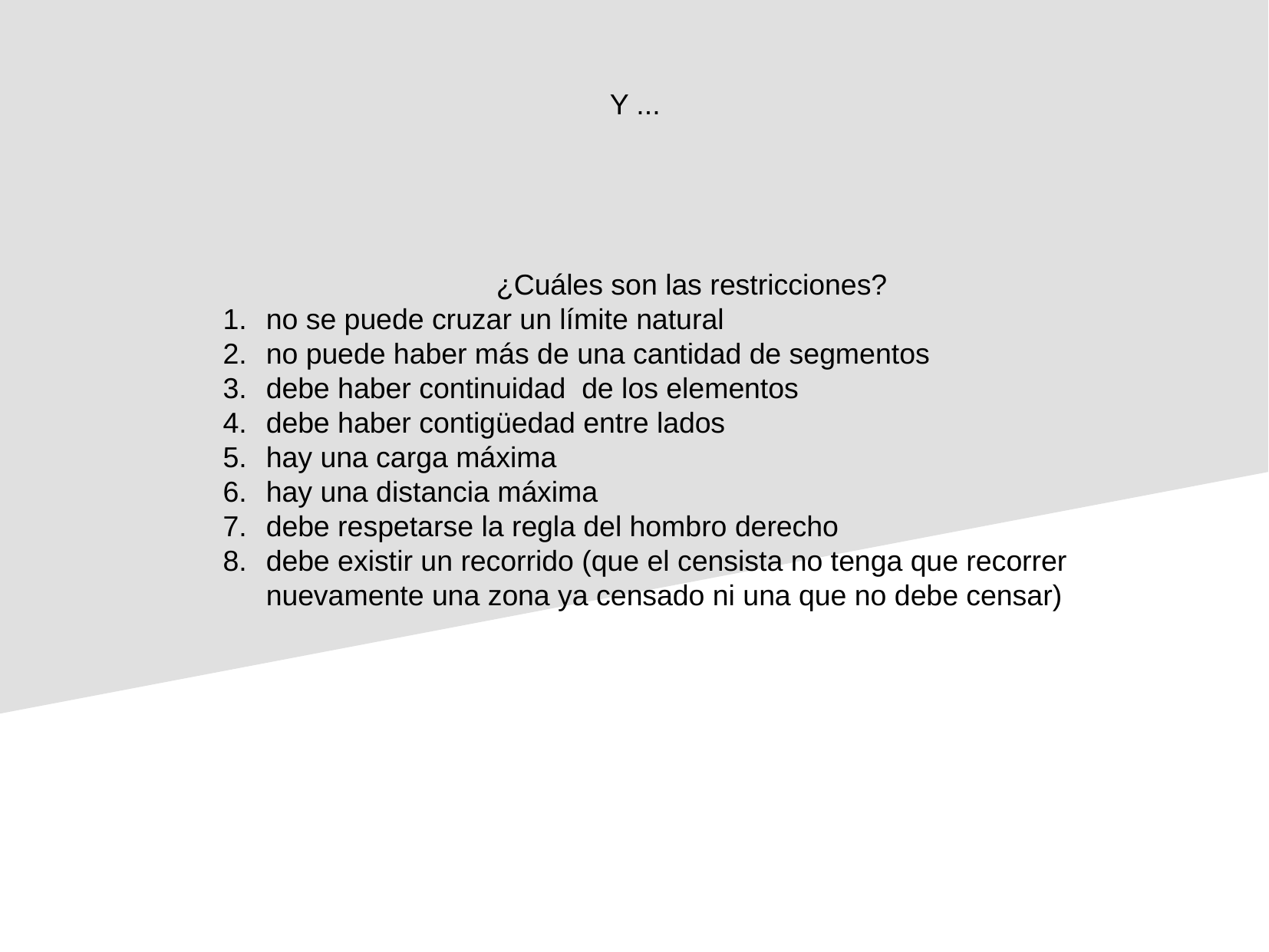

Y ...
			¿Cuáles son las restricciones?
no se puede cruzar un límite natural
no puede haber más de una cantidad de segmentos
debe haber continuidad  de los elementos
debe haber contigüedad entre lados
hay una carga máxima
hay una distancia máxima
debe respetarse la regla del hombro derecho
debe existir un recorrido (que el censista no tenga que recorrer nuevamente una zona ya censado ni una que no debe censar)